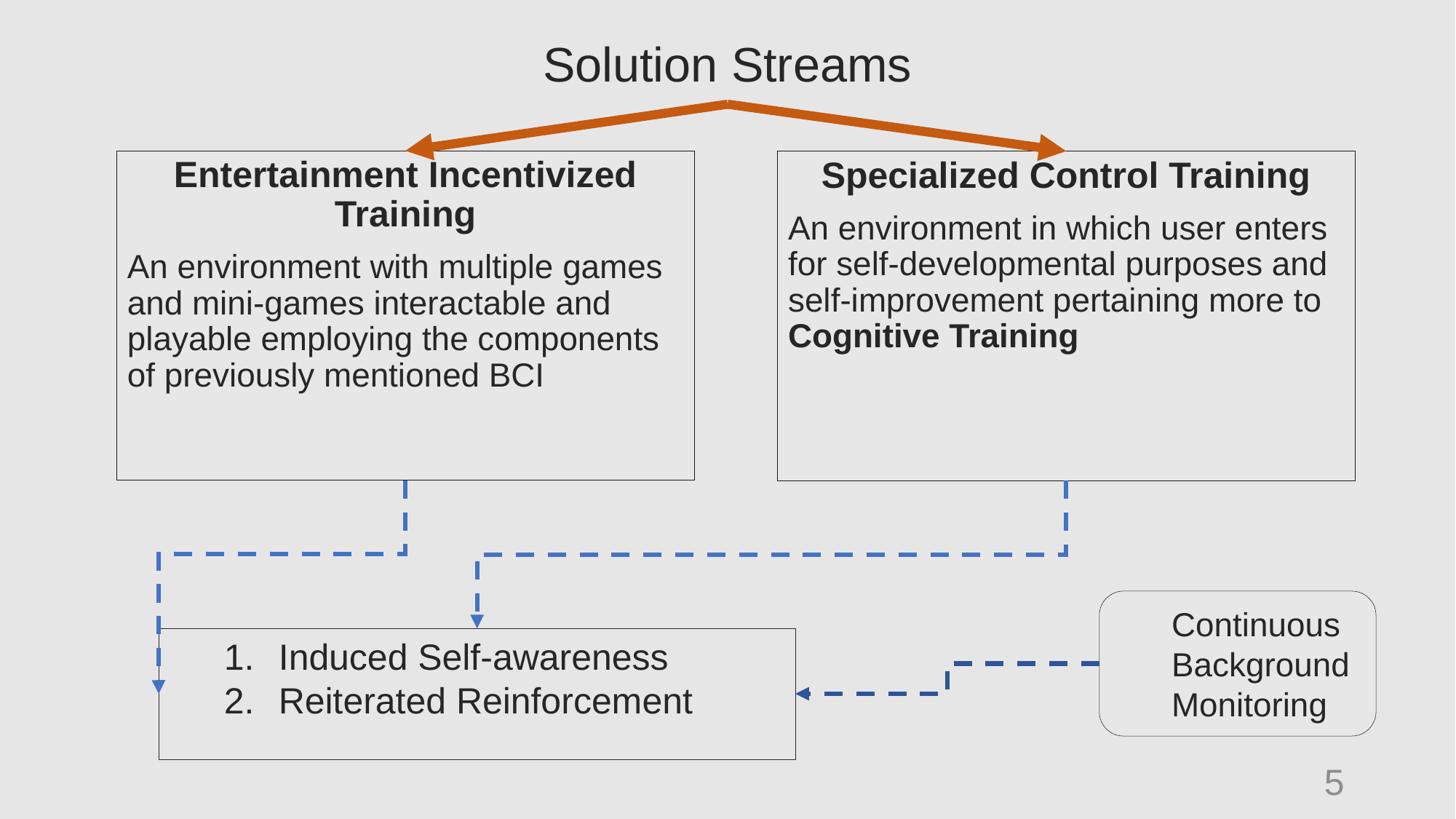

# Solution Streams
Entertainment Incentivized Training
An environment with multiple games and mini-games interactable and playable employing the components of previously mentioned BCI

Specialized Control Training
An environment in which user enters for self-developmental purposes and self-improvement pertaining more to Cognitive Training
Continuous Background Monitoring
Induced Self-awareness
Reiterated Reinforcement

5